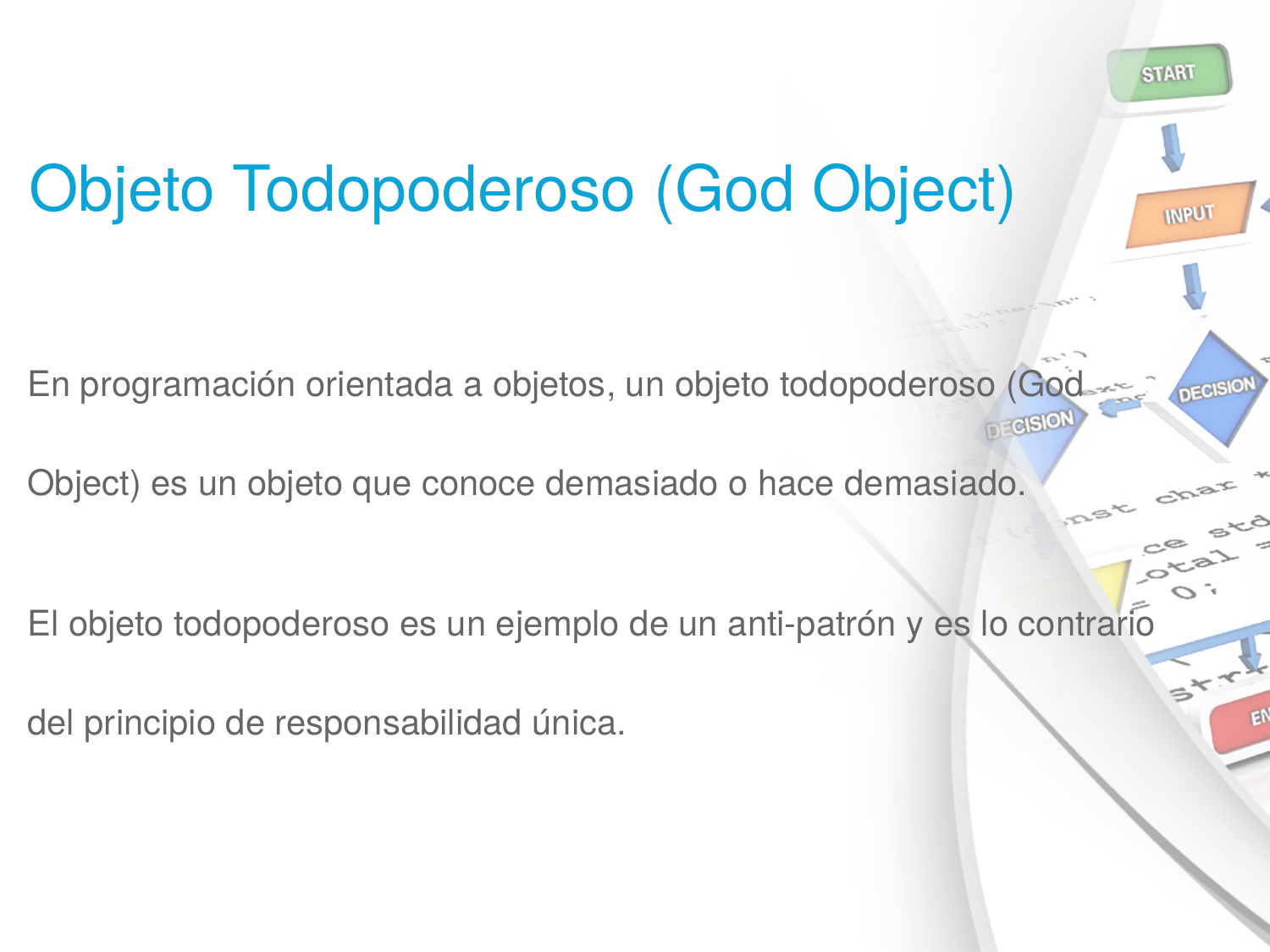

Objeto Todopoderoso (God Object)
En programación orientada a objetos, un objeto todopoderoso (God Object) es un objeto que conoce demasiado o hace demasiado.

El objeto todopoderoso es un ejemplo de un anti-patrón y es lo contrario del principio de responsabilidad única.